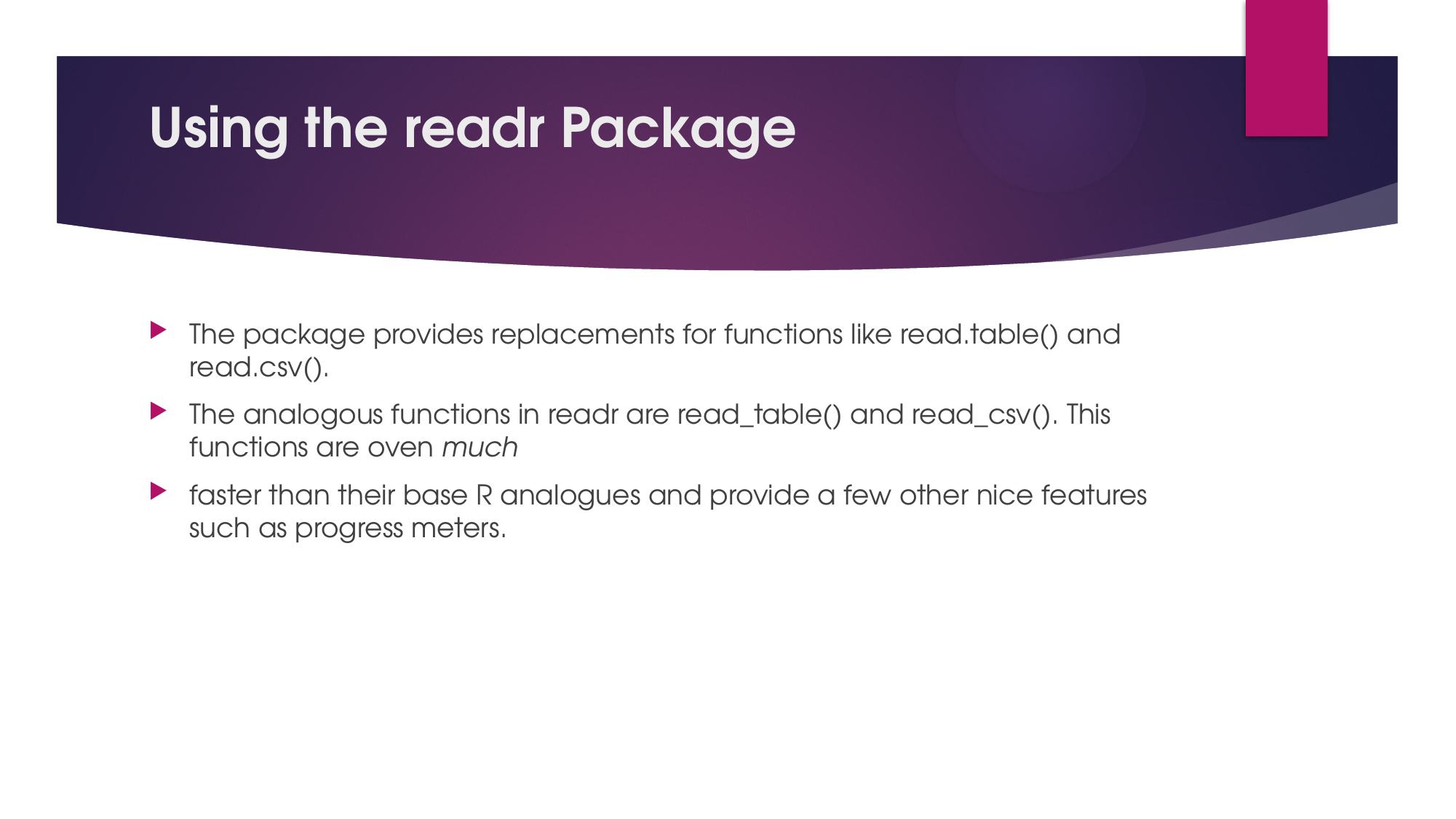

# Using the readr Package
The package provides replacements for functions like read.table() and read.csv().
The analogous functions in readr are read_table() and read_csv(). This functions are oven much
faster than their base R analogues and provide a few other nice features such as progress meters.